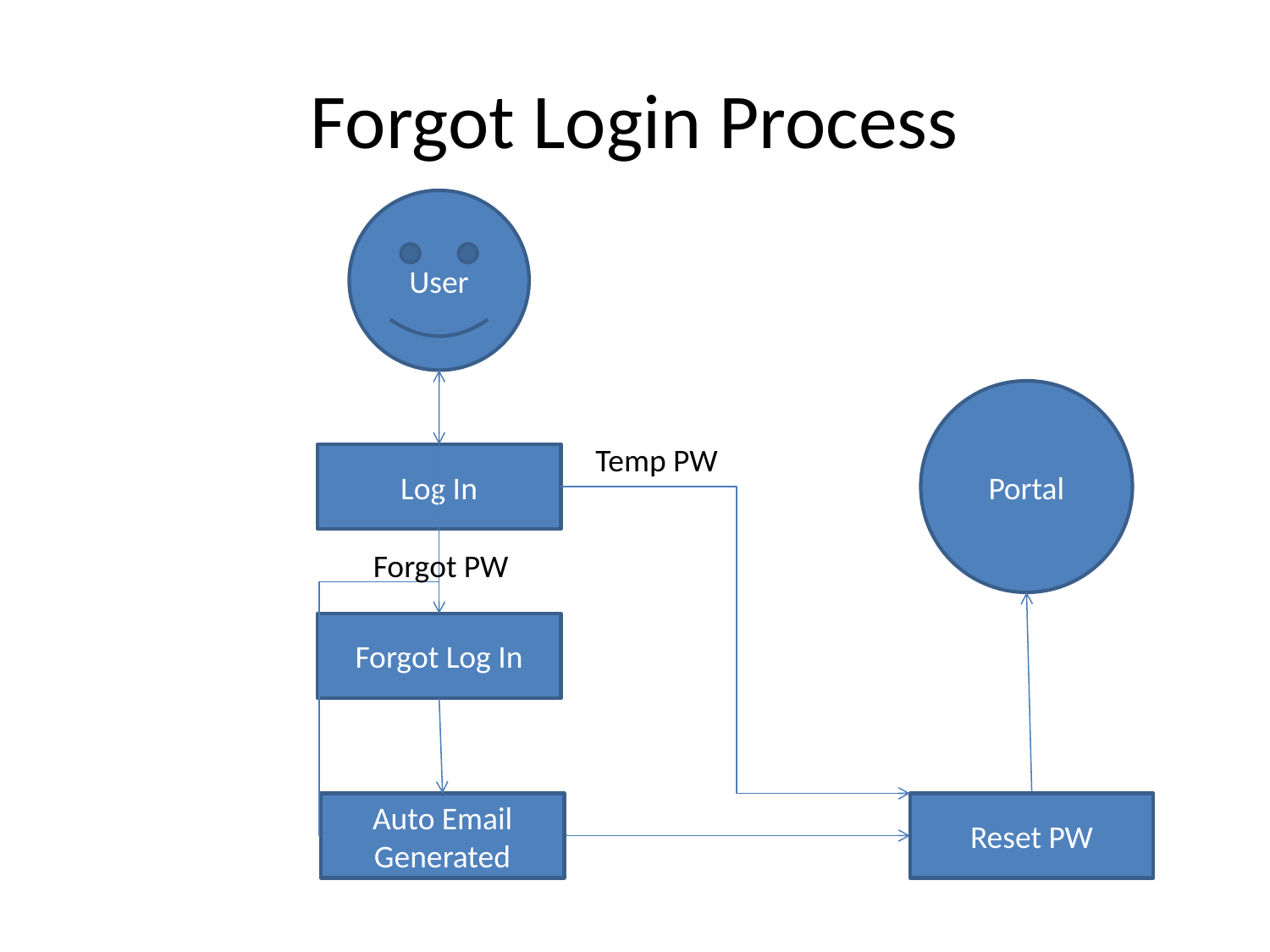

# Forgot Login Process
User
Portal
Temp PW
Log In
Forgot PW
Forgot Log In
Auto Email Generated
Reset PW